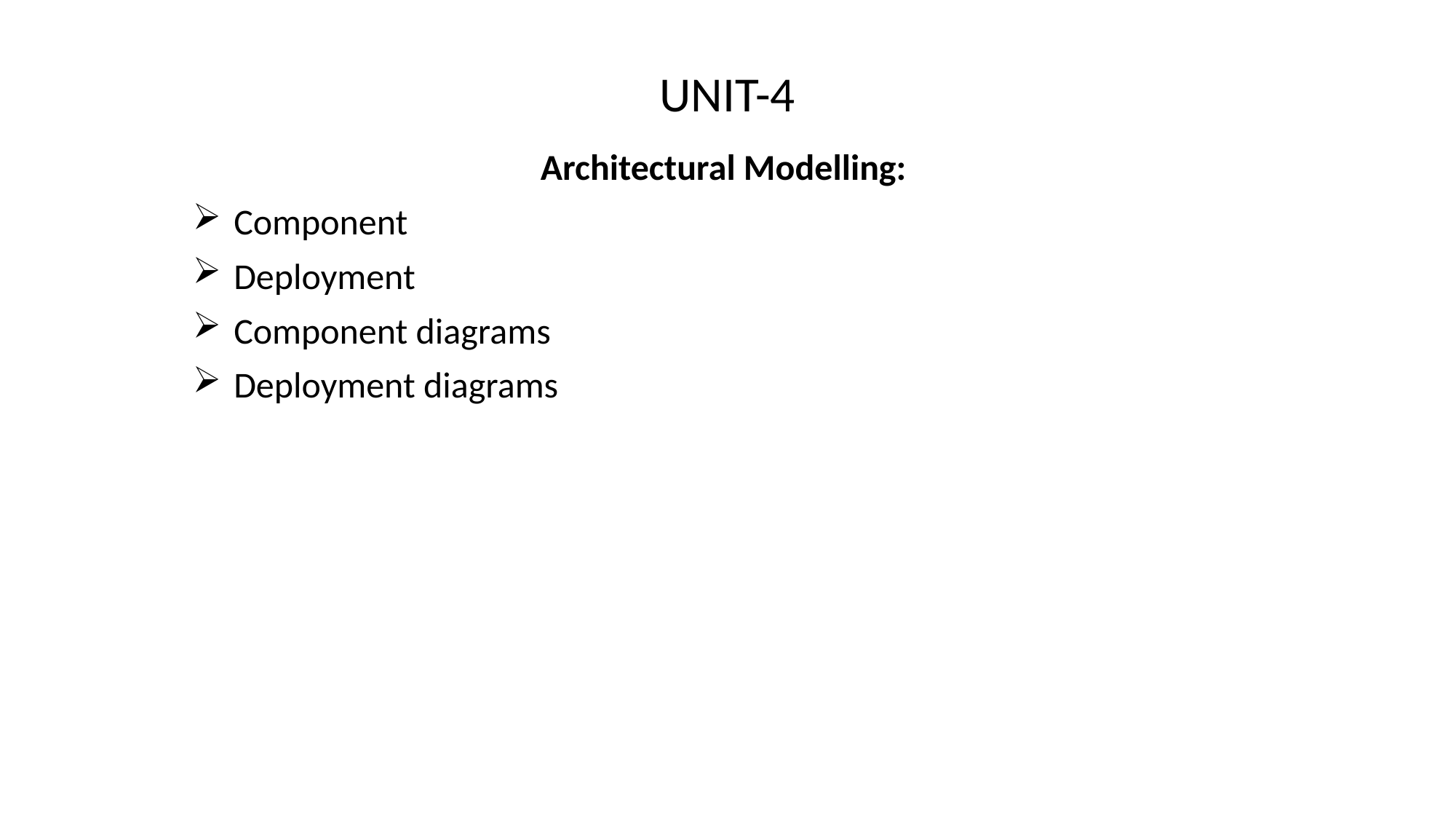

# UNIT-4
Architectural Modelling:
Component
Deployment
Component diagrams
Deployment diagrams